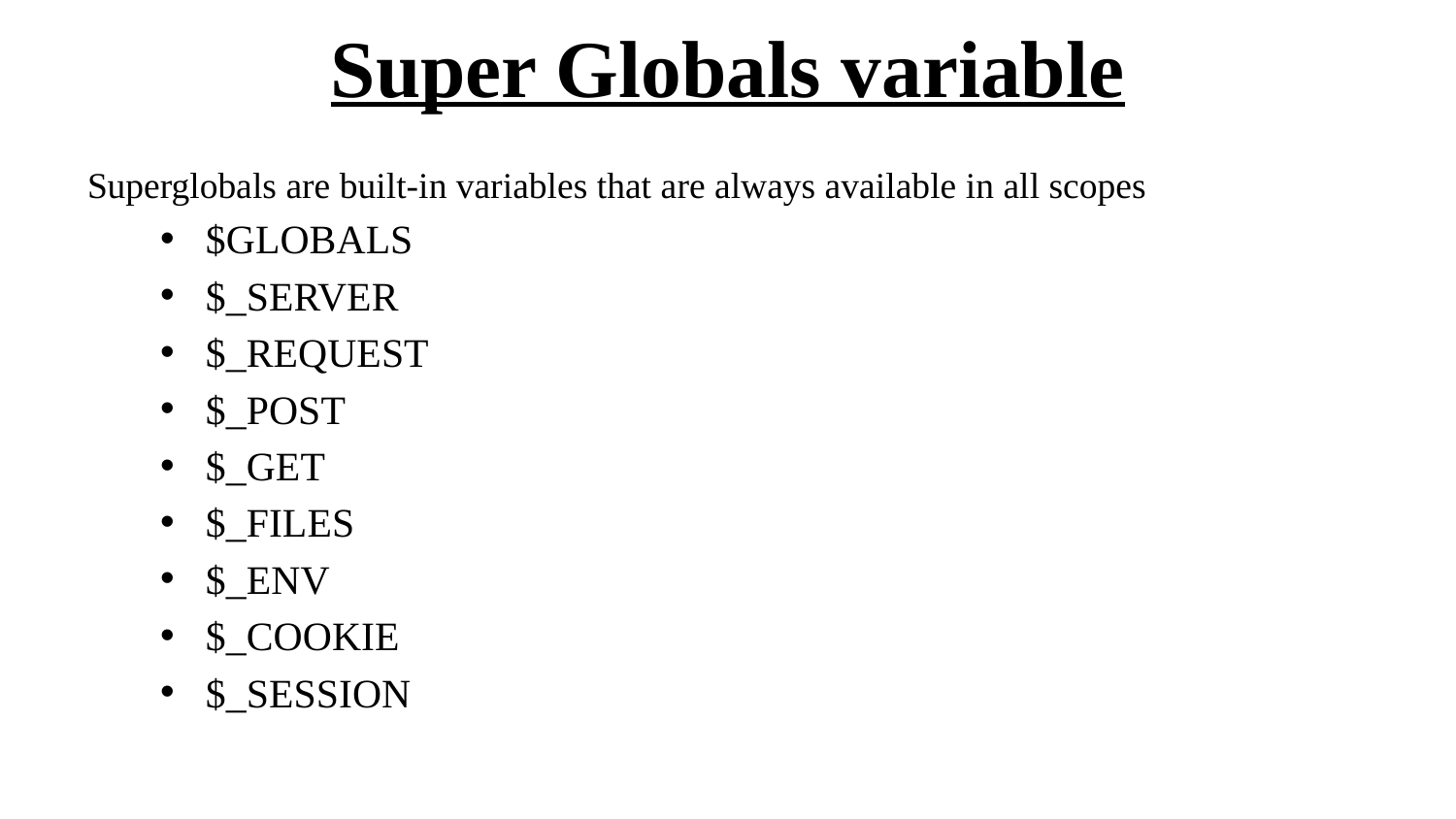

# Super Globals variable
Superglobals are built-in variables that are always available in all scopes
$GLOBALS
$_SERVER
$_REQUEST
$_POST
$_GET
$_FILES
$_ENV
$_COOKIE
$_SESSION